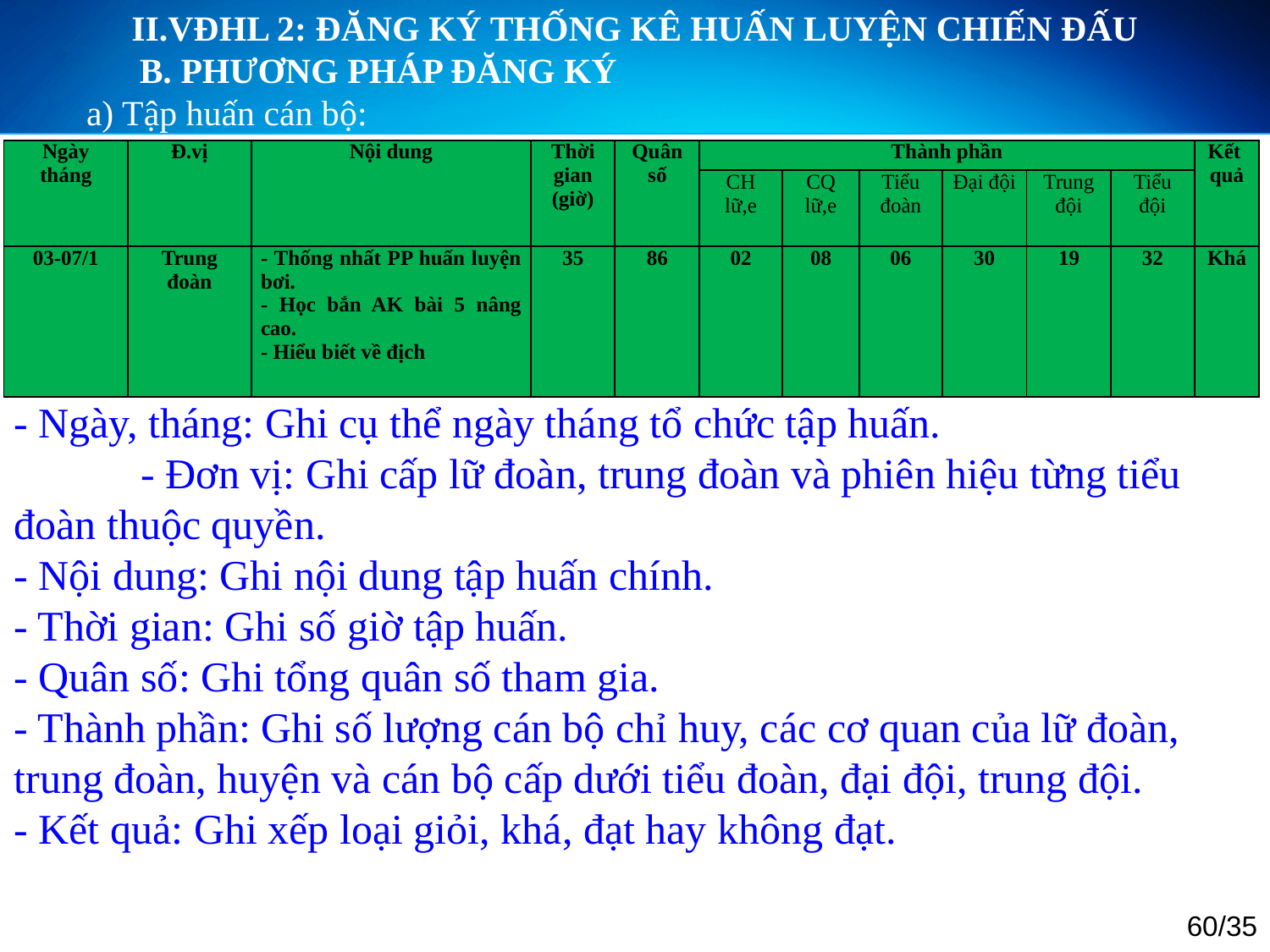

II.VĐHL 2: ĐĂNG KÝ THỐNG KÊ HUẤN LUYỆN CHIẾN ĐẤU
	B. PHƯƠNG PHÁP ĐĂNG KÝ
a) Tập huấn cán bộ:
| Ngày tháng | Đ.vị | Nội dung | Thời gian (giờ) | Quân số | Thành phần |  |  |  |  |  | Kết quả |
| --- | --- | --- | --- | --- | --- | --- | --- | --- | --- | --- | --- |
|  |  |  |  |  | CH lữ,e | CQ lữ,e | Tiểu đoàn | Đại đội | Trung đội | Tiểu đội |  |
| 03-07/1 | Trung đoàn | - Thống nhất PP huấn luyện bơi. - Học bắn AK bài 5 nâng cao. - Hiểu biết về địch | 35 | 86 | 02 | 08 | 06 | 30 | 19 | 32 | Khá |
- Ngày, tháng: Ghi cụ thể ngày tháng tổ chức tập huấn.
	- Đơn vị: Ghi cấp lữ đoàn, trung đoàn và phiên hiệu từng tiểu đoàn thuộc quyền.
- Nội dung: Ghi nội dung tập huấn chính.
- Thời gian: Ghi số giờ tập huấn.
- Quân số: Ghi tổng quân số tham gia.
- Thành phần: Ghi số lượng cán bộ chỉ huy, các cơ quan của lữ đoàn, trung đoàn, huyện và cán bộ cấp dưới tiểu đoàn, đại đội, trung đội.
- Kết quả: Ghi xếp loại giỏi, khá, đạt hay không đạt.
60/35